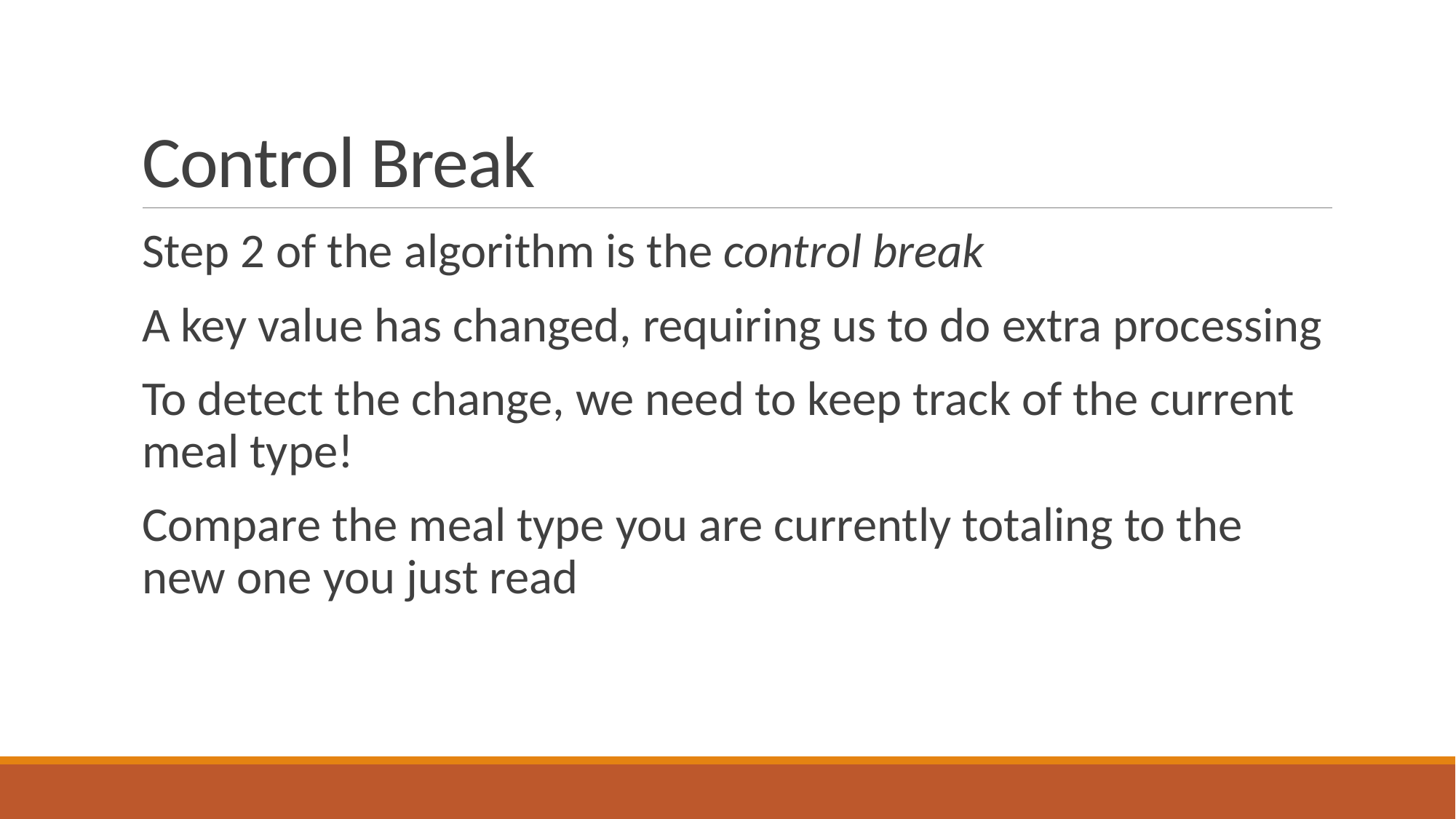

# Control Break
Step 2 of the algorithm is the control break
A key value has changed, requiring us to do extra processing
To detect the change, we need to keep track of the current meal type!
Compare the meal type you are currently totaling to the new one you just read